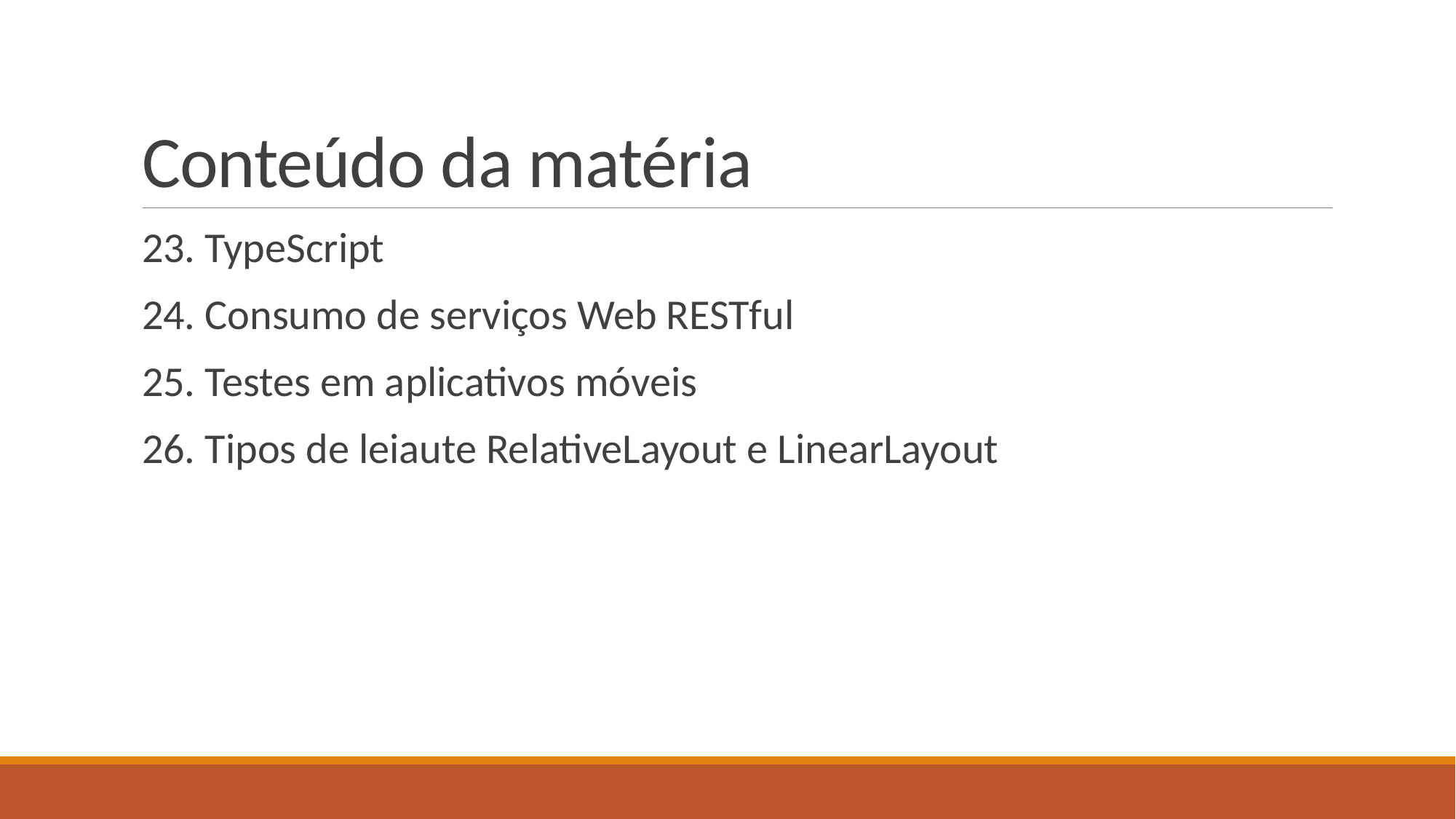

# Conteúdo da matéria
23. TypeScript
24. Consumo de serviços Web RESTful
25. Testes em aplicativos móveis
26. Tipos de leiaute RelativeLayout e LinearLayout